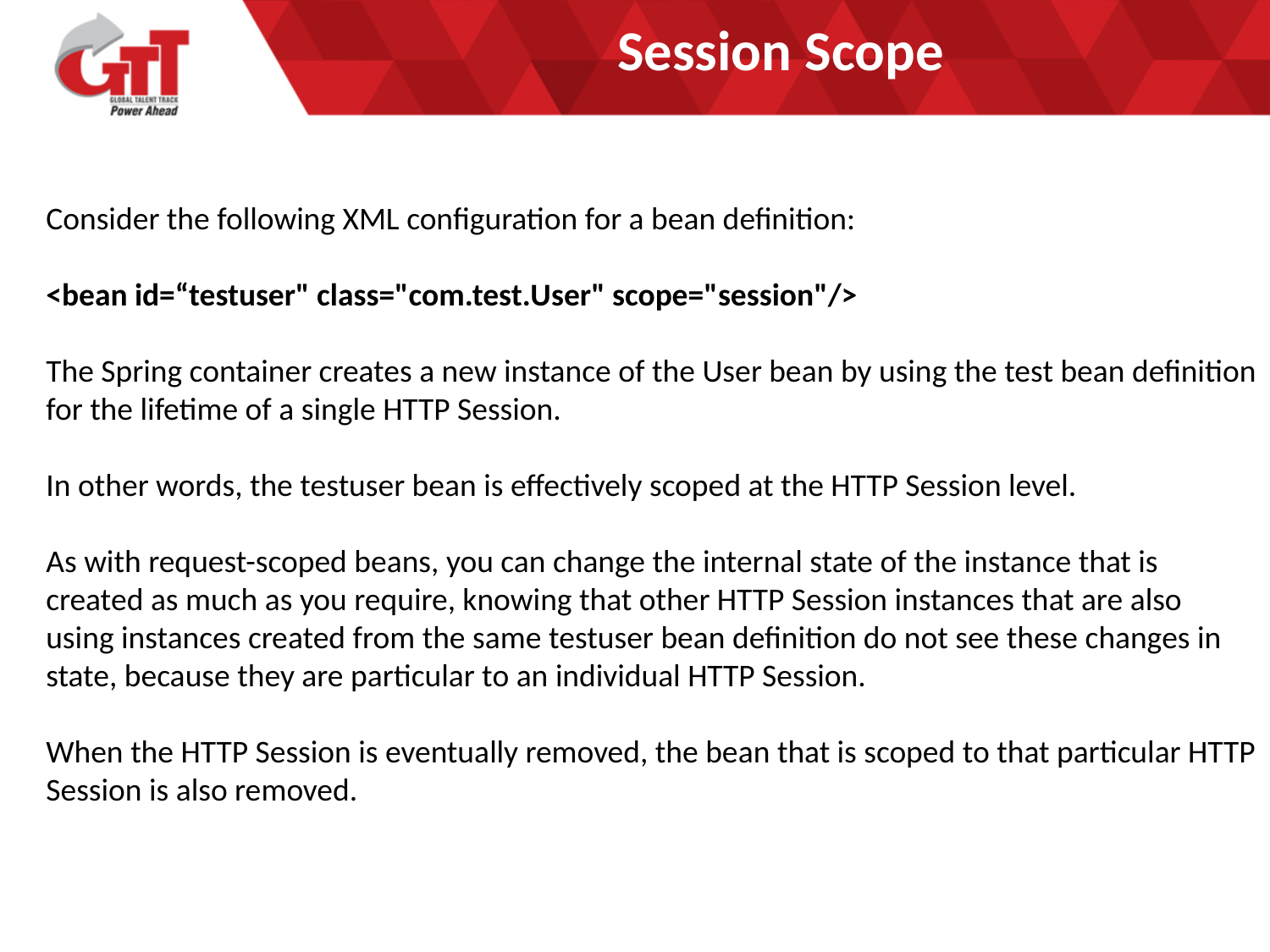

Session Scope
# Session Scope
Consider the following XML configuration for a bean definition:

<bean id=“testuser" class="com.test.User" scope="session"/>

The Spring container creates a new instance of the User bean by using the test bean definition for the lifetime of a single HTTP Session.

In other words, the testuser bean is effectively scoped at the HTTP Session level.

As with request-scoped beans, you can change the internal state of the instance that is created as much as you require, knowing that other HTTP Session instances that are also using instances created from the same testuser bean definition do not see these changes in state, because they are particular to an individual HTTP Session.

When the HTTP Session is eventually removed, the bean that is scoped to that particular HTTP Session is also removed.